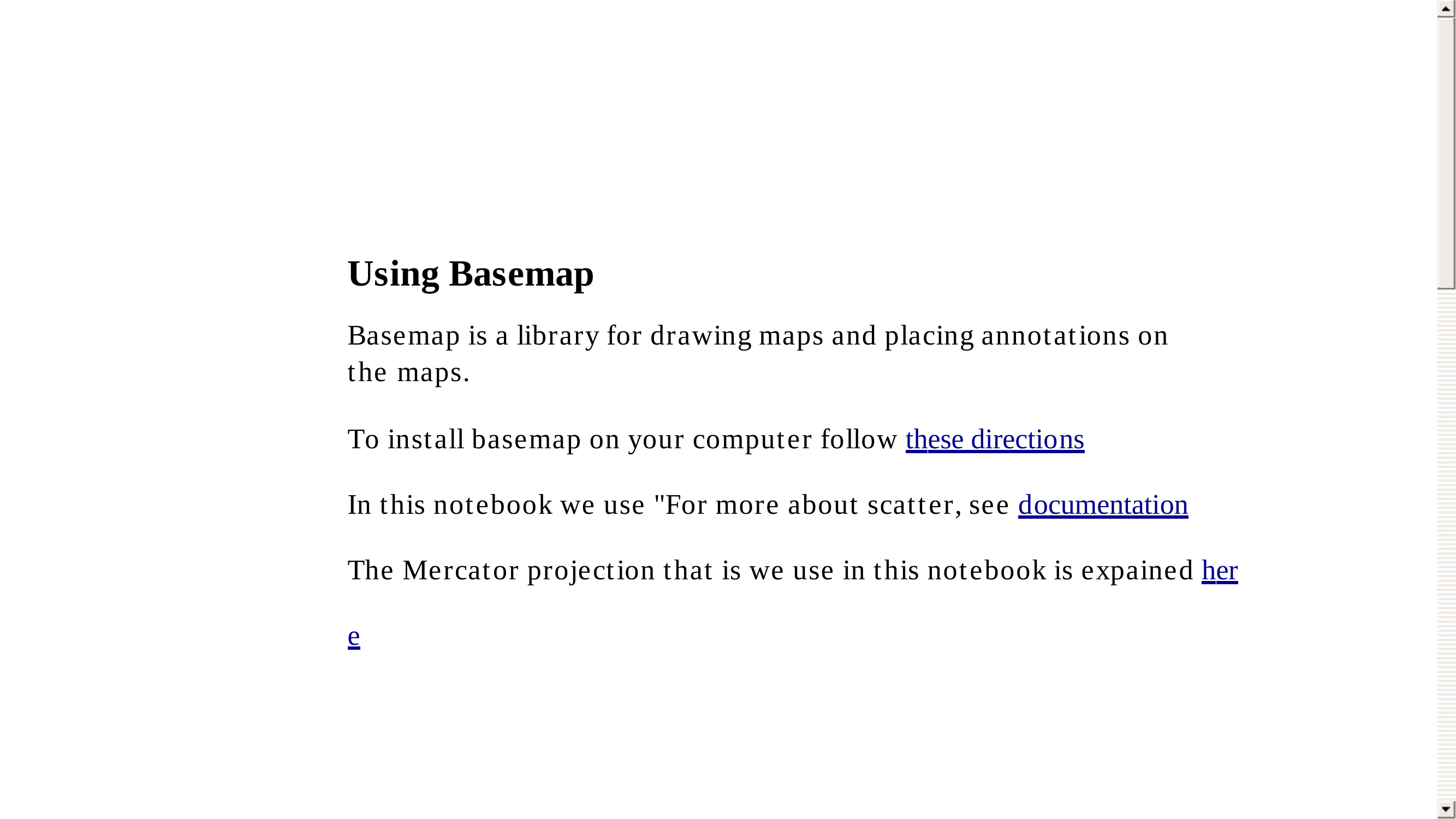

# Using Basemap

Basemap is a library for drawing maps and placing annotations on the maps.

To install basemap on your computer follow these directions
In this notebook we use "For more about scatter, see documentation The Mercator projection that is we use in this notebook is expained here